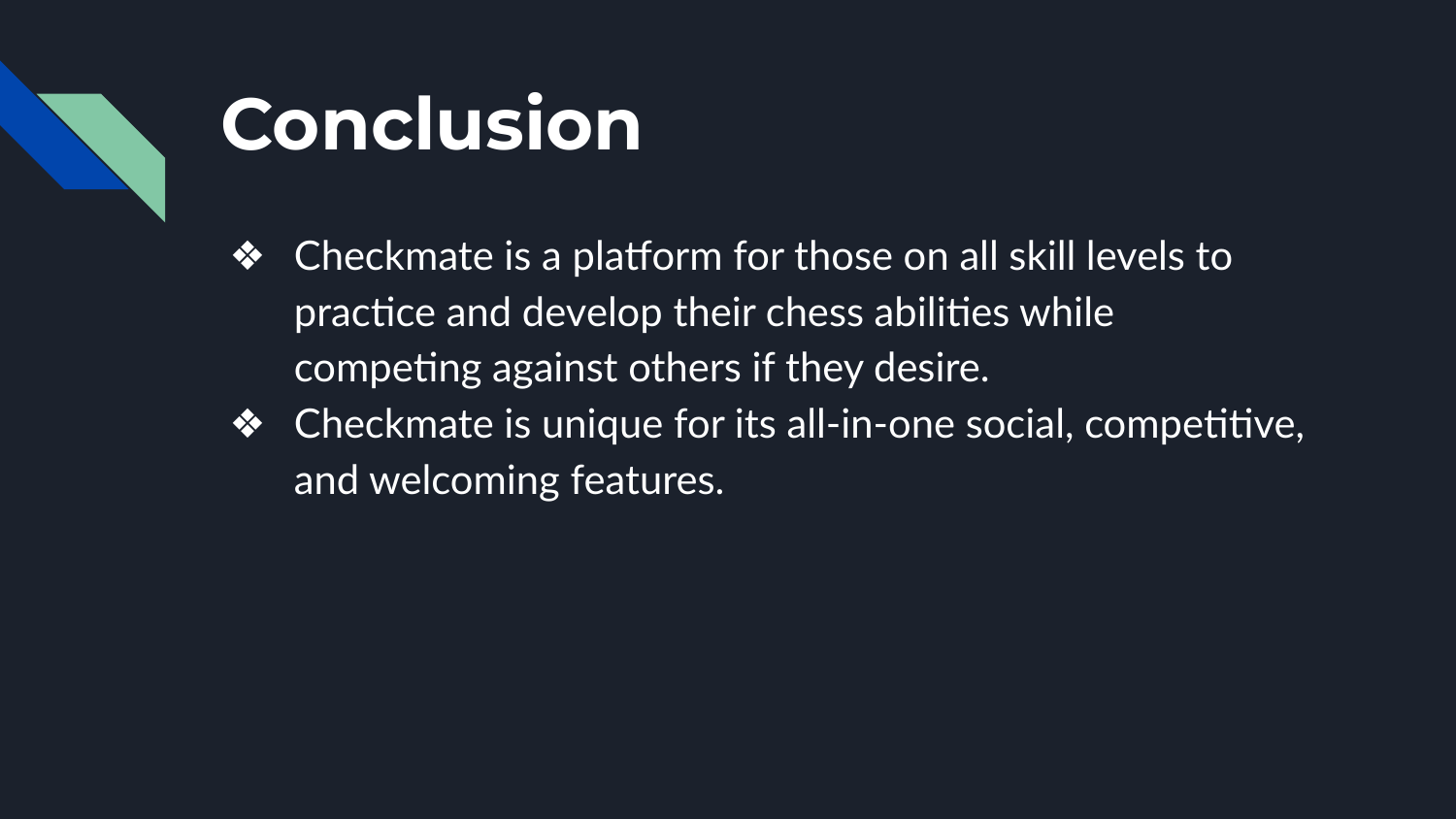

# Conclusion
Checkmate is a platform for those on all skill levels to practice and develop their chess abilities while competing against others if they desire.
Checkmate is unique for its all-in-one social, competitive, and welcoming features.